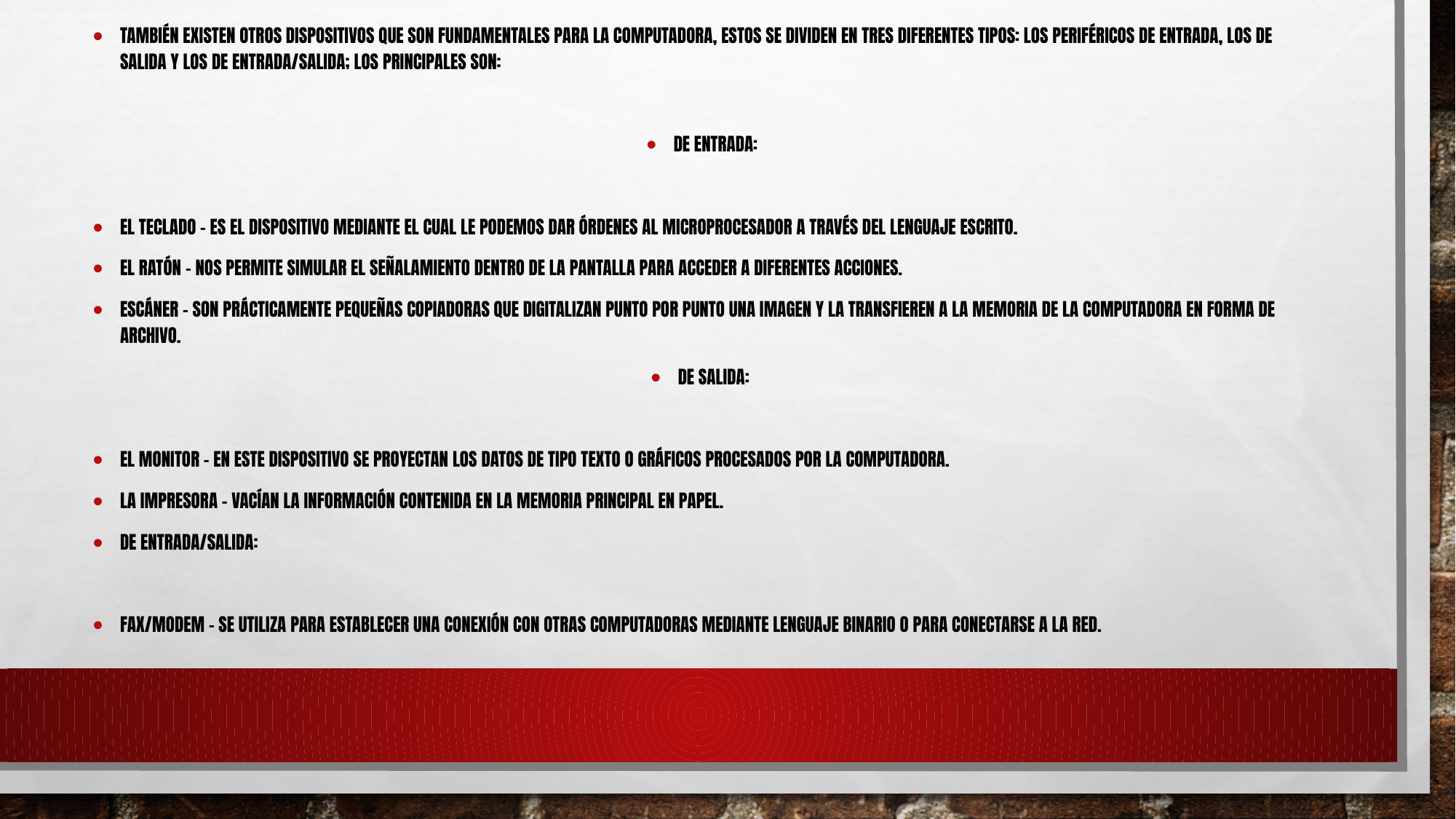

También existen otros dispositivos que son fundamentales para la computadora, estos se dividen en tres diferentes tipos: los periféricos de entrada, los de salida y los de entrada/salida; los principales son:

De entrada:

El Teclado – es el dispositivo mediante el cual le podemos dar órdenes al microprocesador a través del lenguaje escrito.
El ratón – nos permite simular el señalamiento dentro de la pantalla para acceder a diferentes acciones.
Escáner – Son prácticamente pequeñas copiadoras que digitalizan punto por punto una imagen y la transfieren a la memoria de la computadora en forma de archivo.
De salida:

El monitor – en este dispositivo se proyectan los datos de tipo texto o gráficos procesados por la computadora.
La Impresora – vacían la información contenida en la memoria principal en papel.
De entrada/salida:

Fax/Modem – se utiliza para establecer una conexión con otras computadoras mediante lenguaje binario o para conectarse a la red.
#